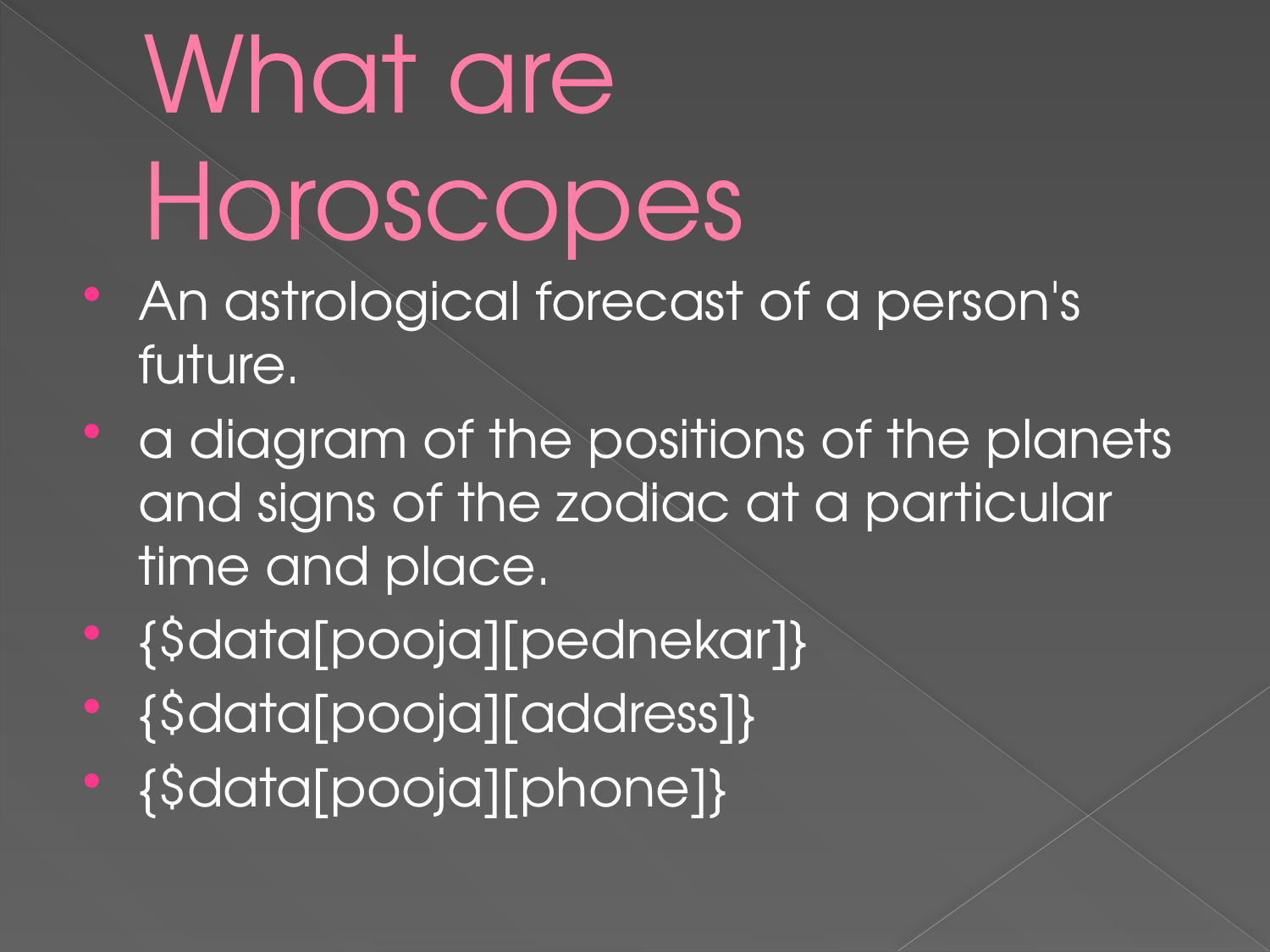

# What are Horoscopes
An astrological forecast of a person's future.
a diagram of the positions of the planets and signs of the zodiac at a particular time and place.
{$data[pooja][pednekar]}
{$data[pooja][address]}
{$data[pooja][phone]}